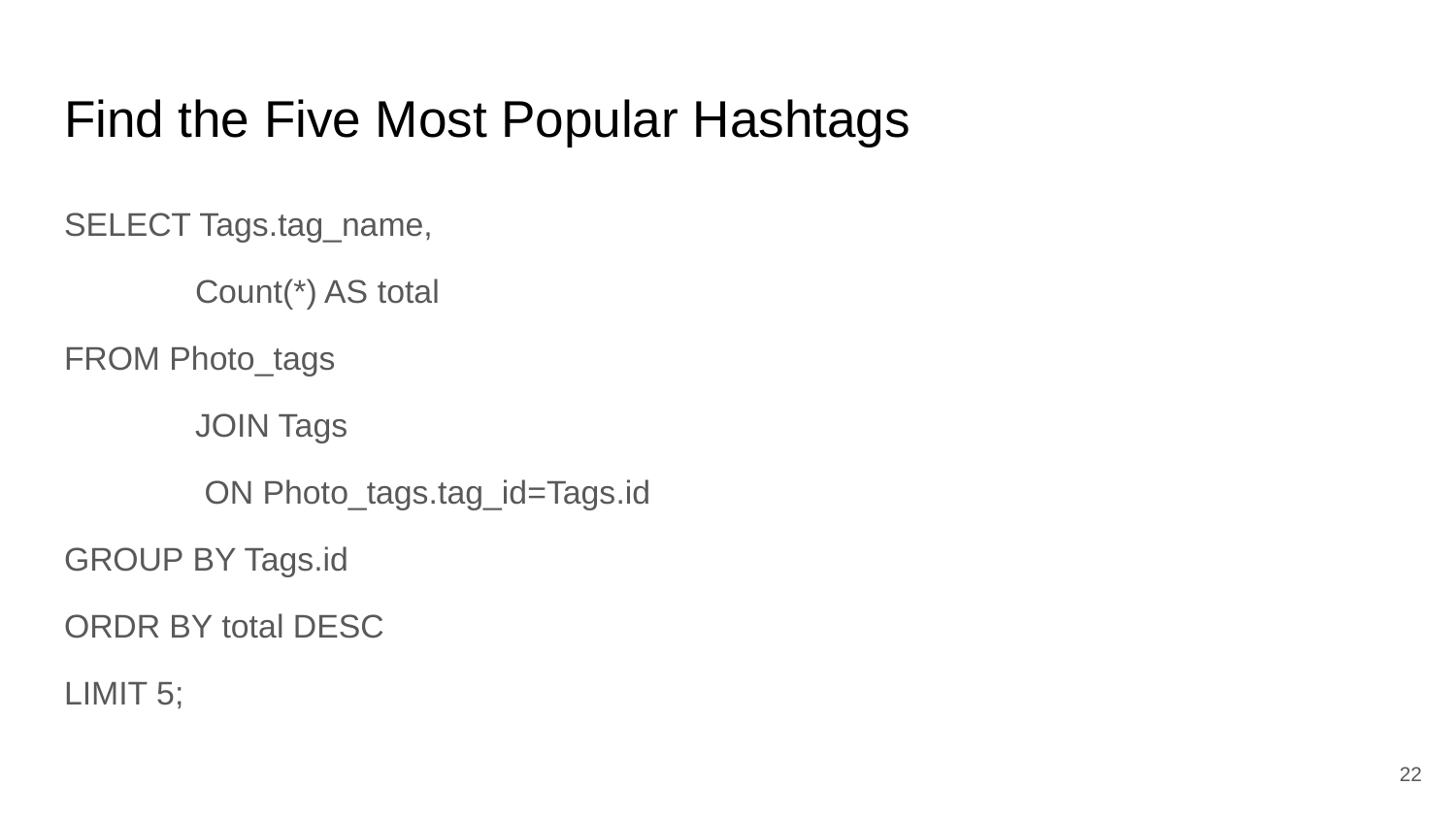

# Find the Five Most Popular Hashtags
SELECT Tags.tag_name,
	Count(*) AS total
FROM Photo_tags
	JOIN Tags
	 ON Photo_tags.tag_id=Tags.id
GROUP BY Tags.id
ORDR BY total DESC
LIMIT 5;

22